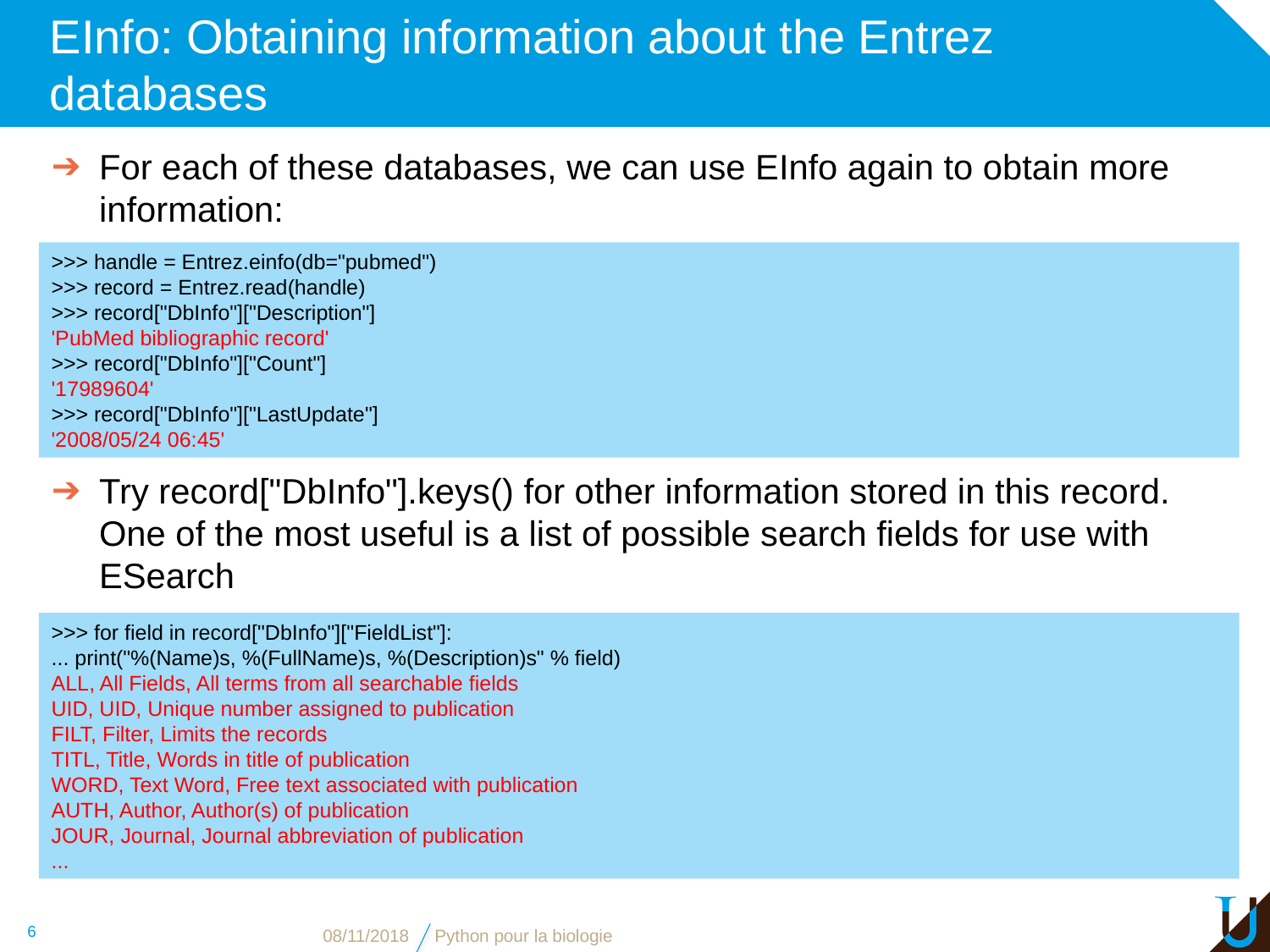

# EInfo: Obtaining information about the Entrez databases
For each of these databases, we can use EInfo again to obtain more information:
>>> handle = Entrez.einfo(db="pubmed")
>>> record = Entrez.read(handle)
>>> record["DbInfo"]["Description"]
'PubMed bibliographic record'
>>> record["DbInfo"]["Count"]
'17989604'
>>> record["DbInfo"]["LastUpdate"]
'2008/05/24 06:45'
Try record["DbInfo"].keys() for other information stored in this record. One of the most useful is a list of possible search fields for use with ESearch
>>> for field in record["DbInfo"]["FieldList"]:
... print("%(Name)s, %(FullName)s, %(Description)s" % field)
ALL, All Fields, All terms from all searchable fields
UID, UID, Unique number assigned to publication
FILT, Filter, Limits the records
TITL, Title, Words in title of publication
WORD, Text Word, Free text associated with publication
AUTH, Author, Author(s) of publication
JOUR, Journal, Journal abbreviation of publication
...
6
08/11/2018
Python pour la biologie